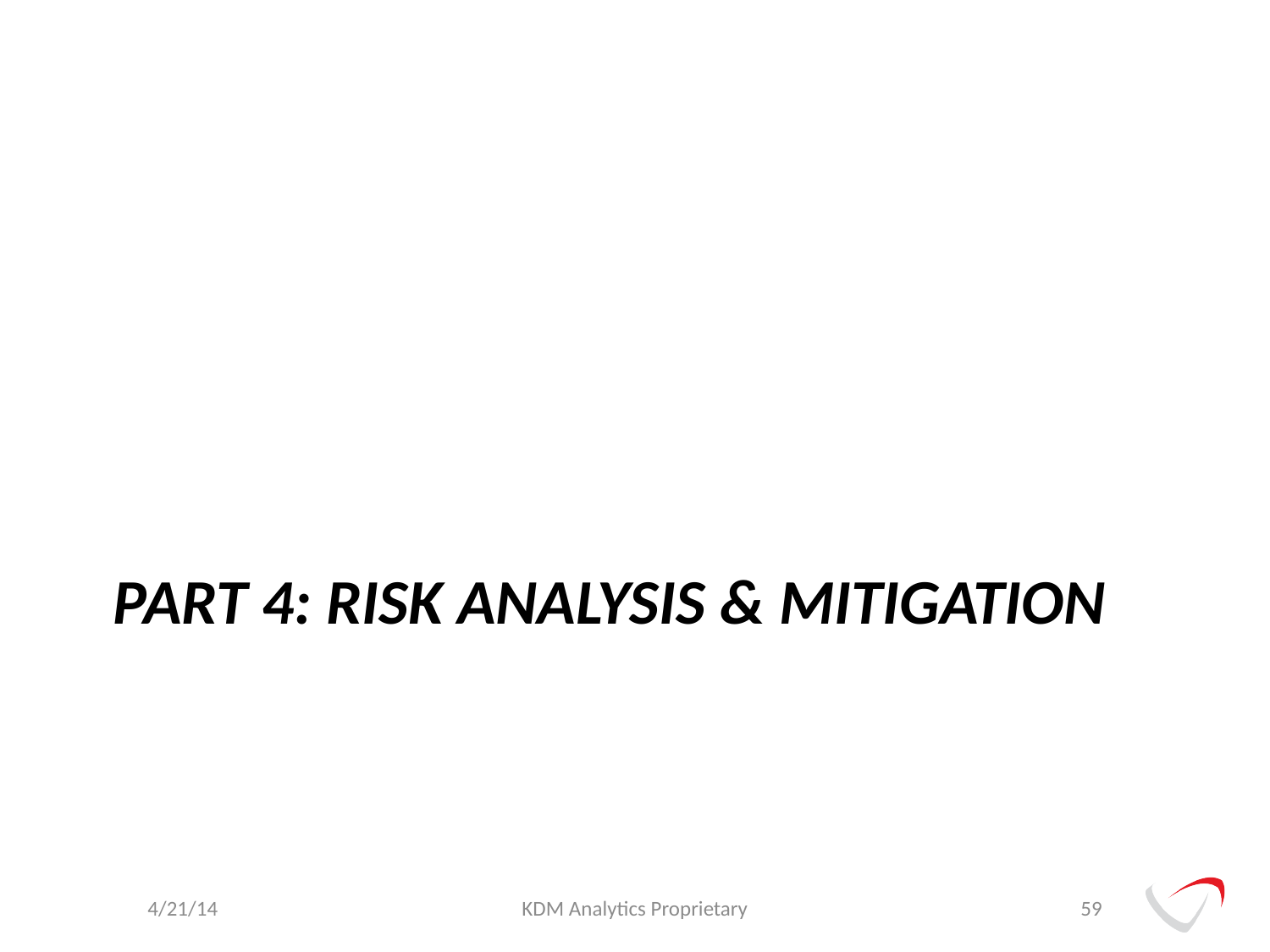

# Part 4: risk analysis & mitigation